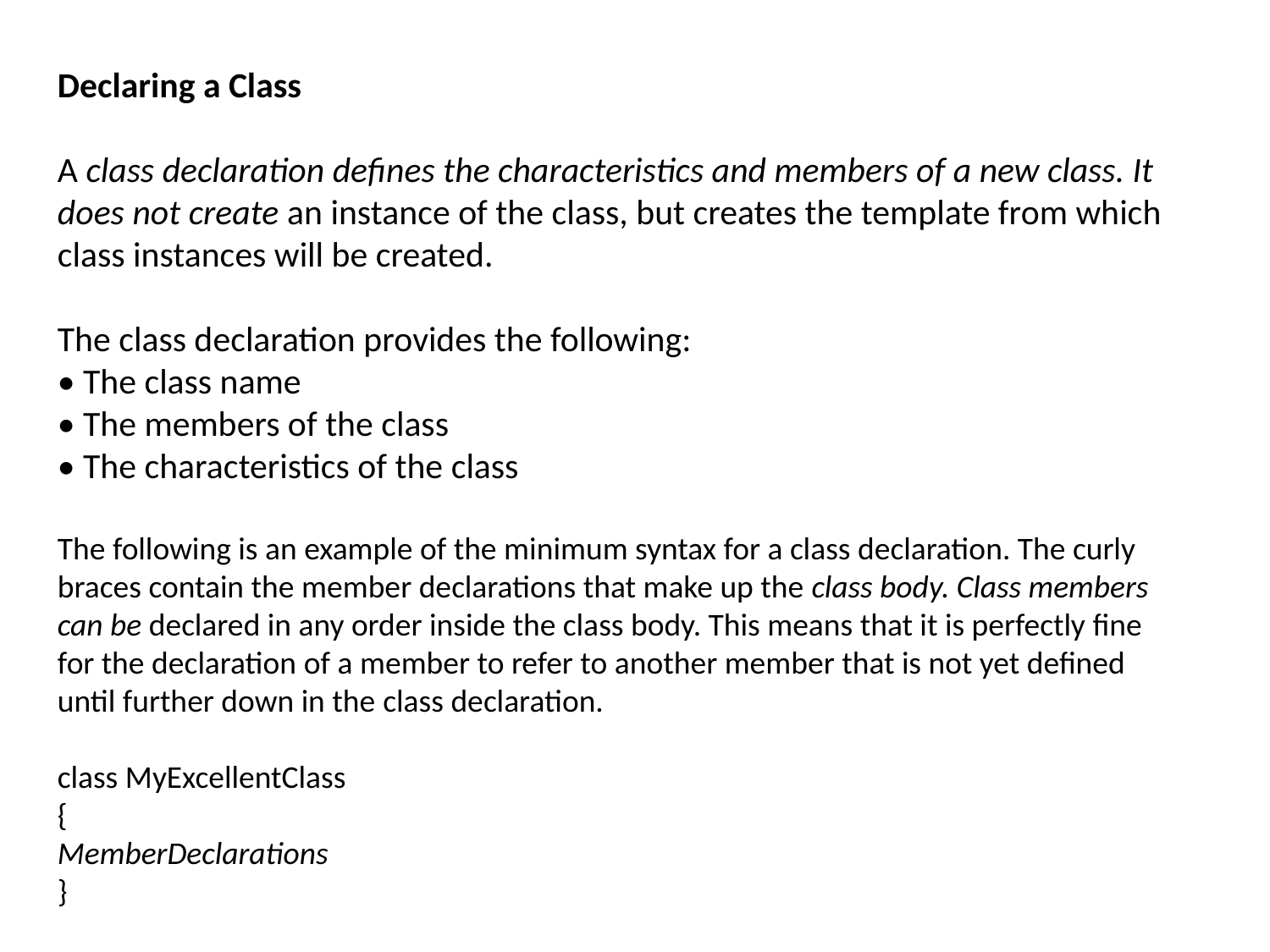

Declaring a Class

A class declaration defines the characteristics and members of a new class. It does not create an instance of the class, but creates the template from which class instances will be created.

The class declaration provides the following:
• The class name
• The members of the class
• The characteristics of the class

The following is an example of the minimum syntax for a class declaration. The curly
braces contain the member declarations that make up the class body. Class members can be declared in any order inside the class body. This means that it is perfectly fine for the declaration of a member to refer to another member that is not yet defined until further down in the class declaration.

class MyExcellentClass
{
MemberDeclarations
}